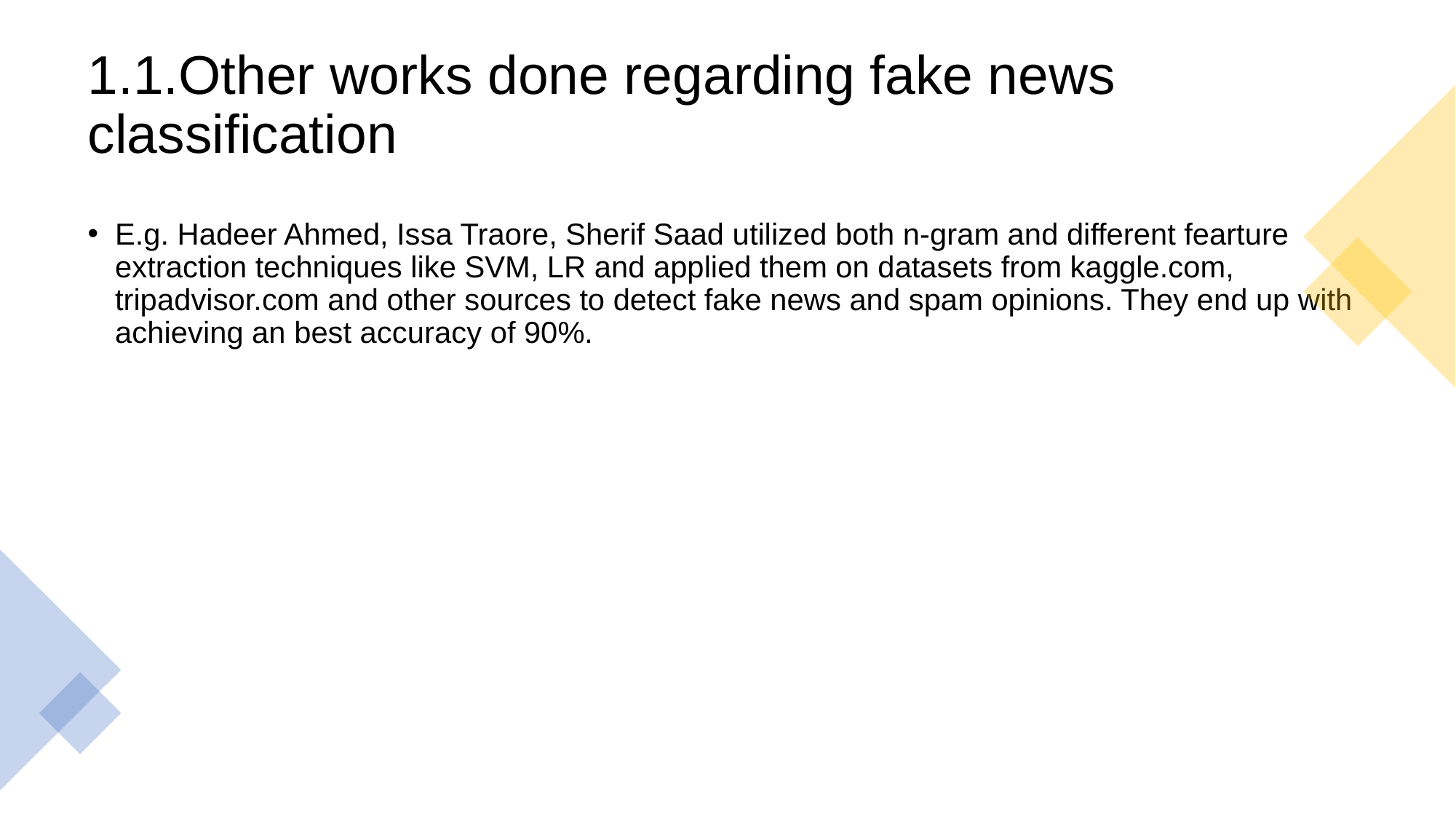

# 1.1.Other works done regarding fake news classification

E.g. Hadeer Ahmed, Issa Traore, Sherif Saad utilized both n-gram and different fearture extraction techniques like SVM, LR and applied them on datasets from kaggle.com, tripadvisor.com and other sources to detect fake news and spam opinions. They end up with achieving an best accuracy of 90%.